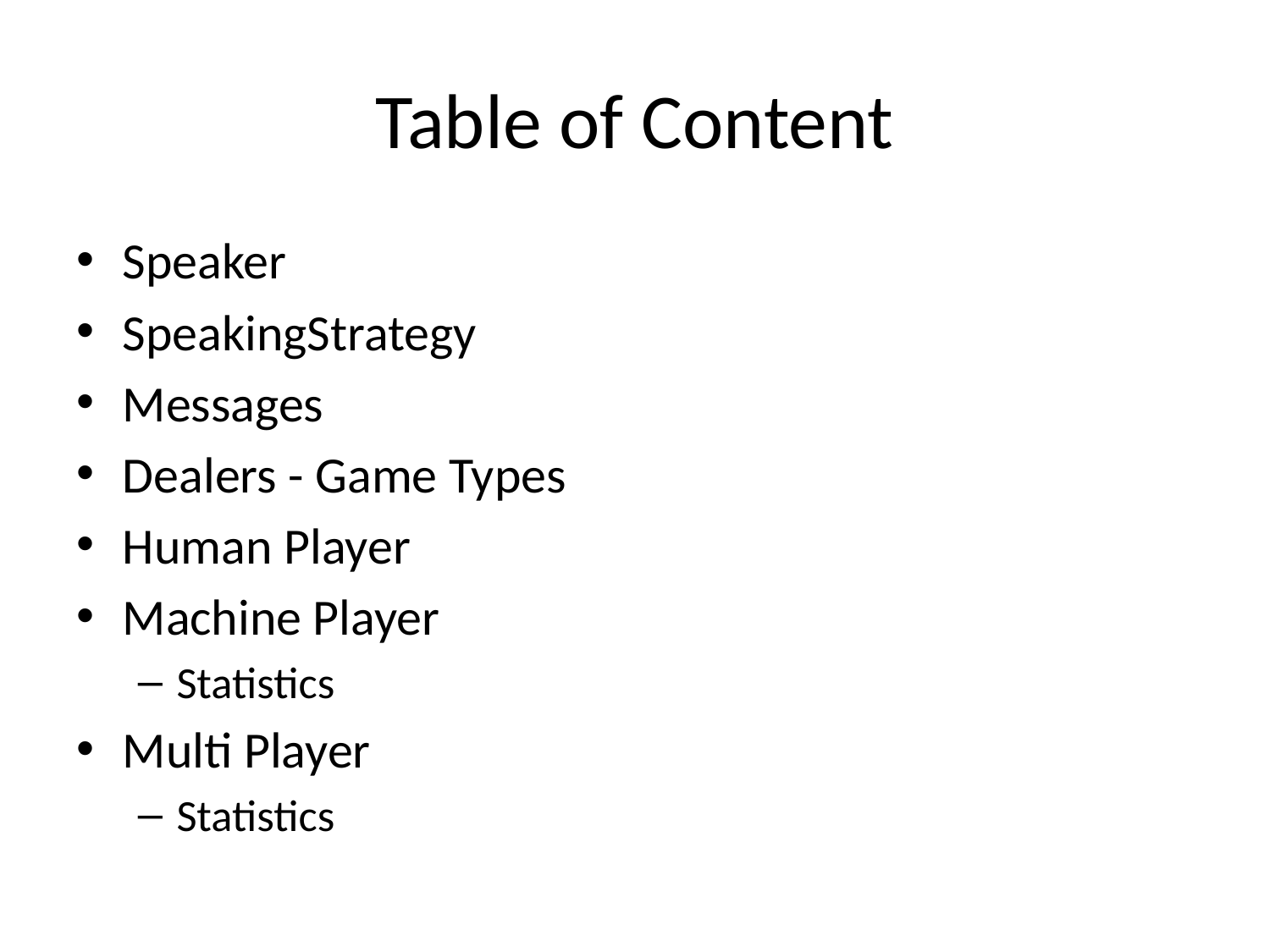

# Table of Content
Speaker
SpeakingStrategy
Messages
Dealers - Game Types
Human Player
Machine Player
Statistics
Multi Player
Statistics